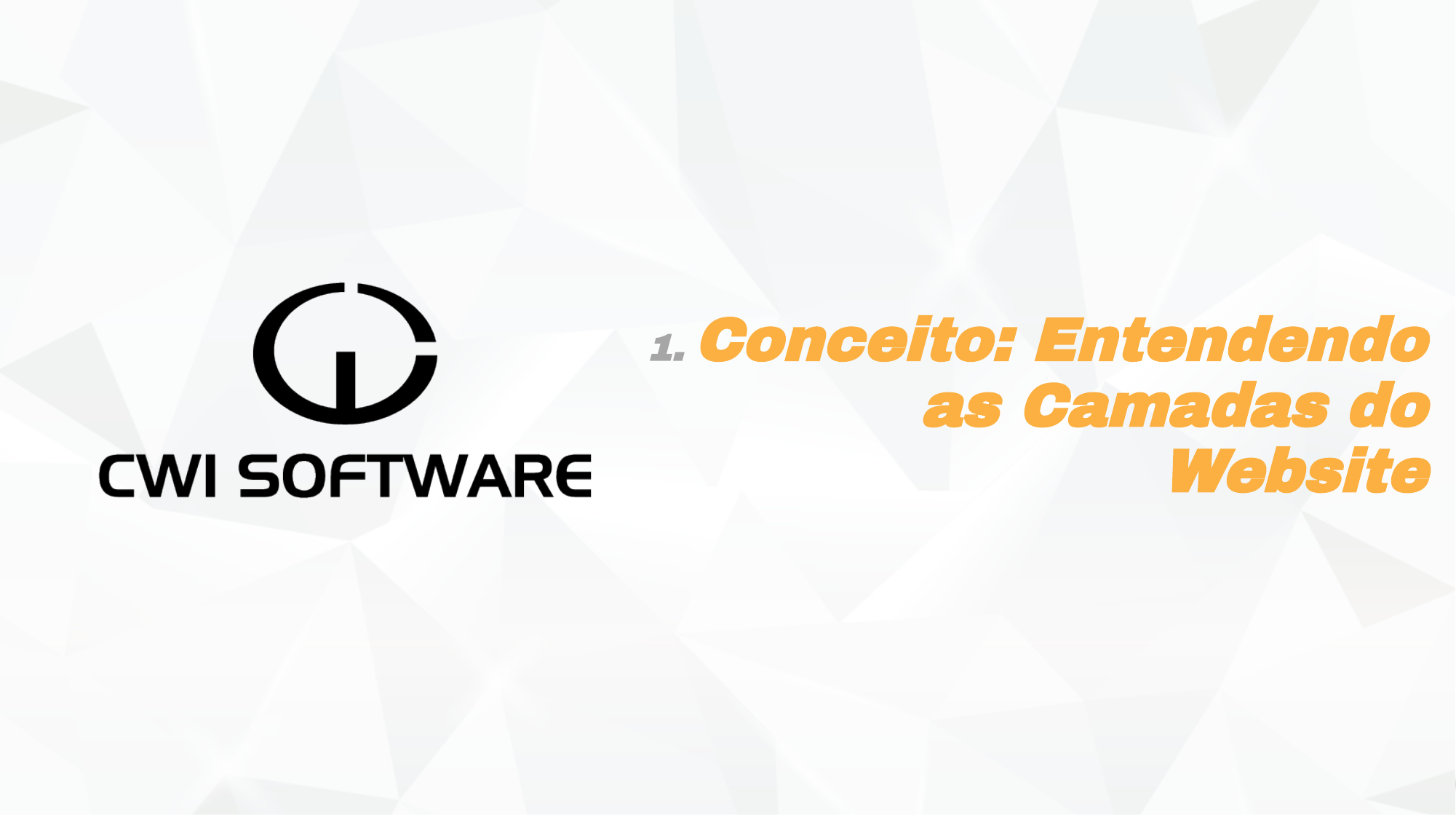

# 1. Conceito: Entendendo as Camadas do Website